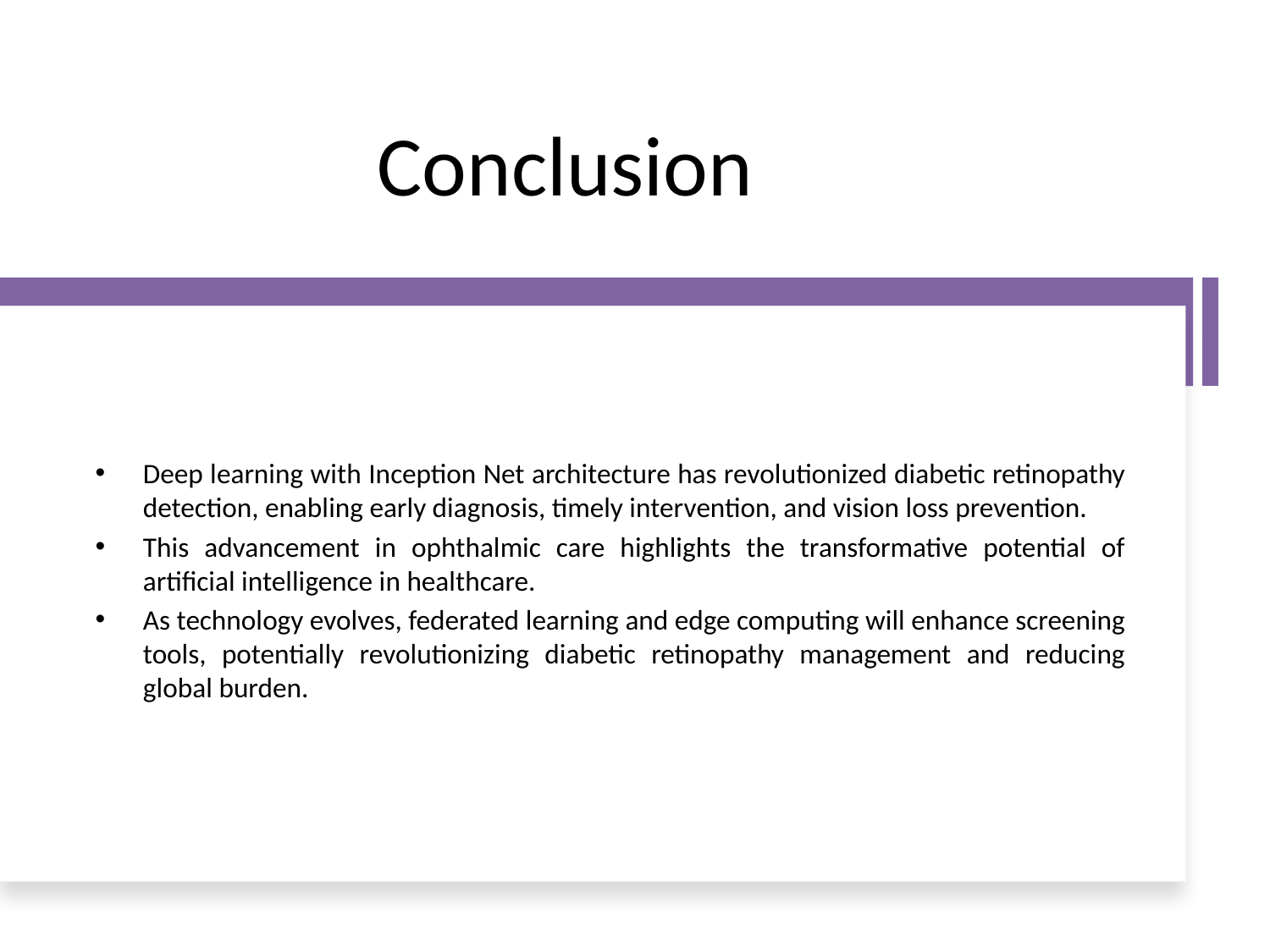

# Conclusion

Deep learning with Inception Net architecture has revolutionized diabetic retinopathy detection, enabling early diagnosis, timely intervention, and vision loss prevention.
This advancement in ophthalmic care highlights the transformative potential of artificial intelligence in healthcare.
As technology evolves, federated learning and edge computing will enhance screening tools, potentially revolutionizing diabetic retinopathy management and reducing global burden.